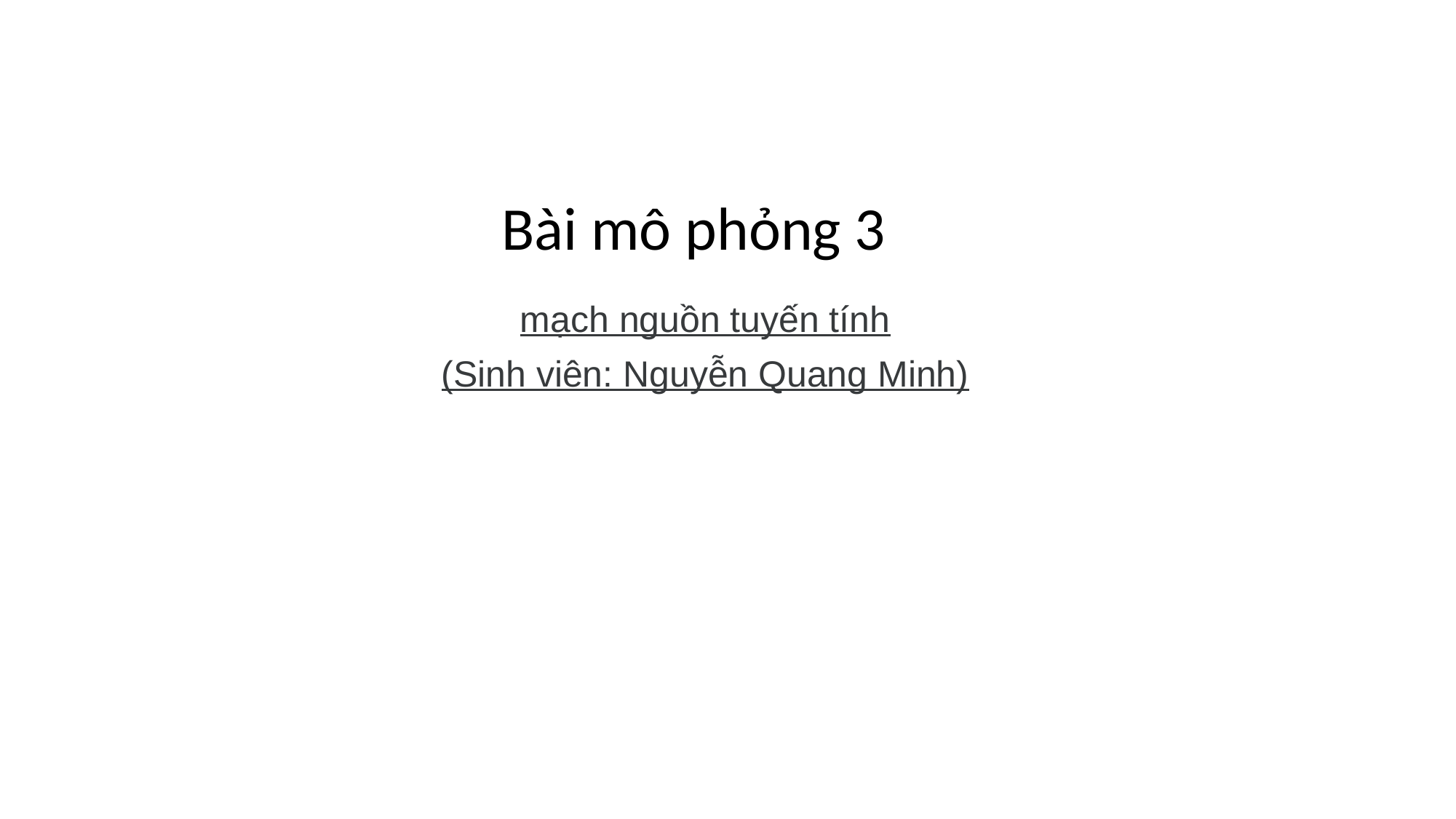

Bài mô phỏng 3
mạch nguồn tuyến tính
(Sinh viên: Nguyễn Quang Minh)